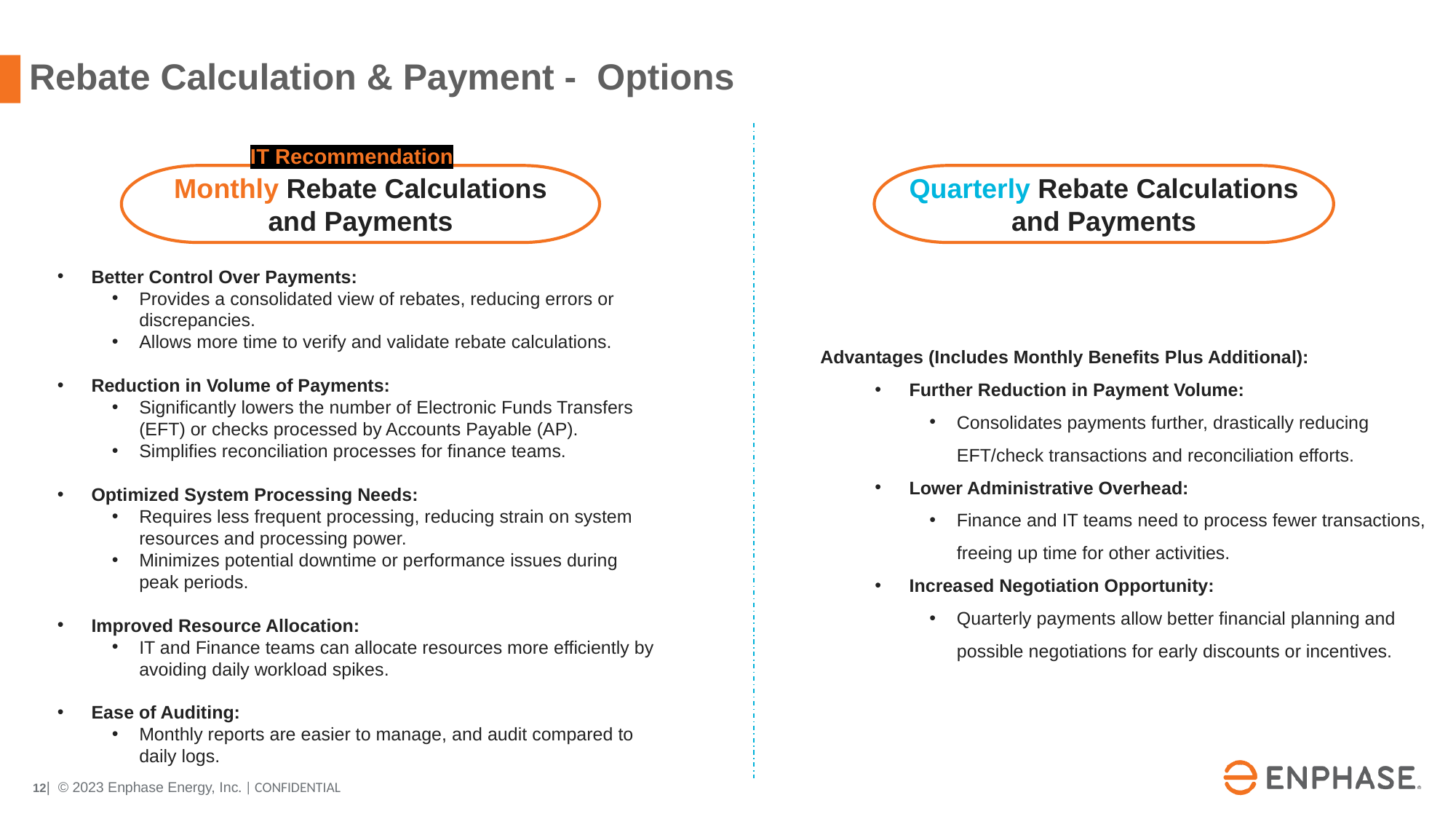

# Rebate Calculation & Payment -  Options
IT Recommendation
Quarterly Rebate Calculations and Payments
Monthly Rebate Calculations and Payments
Better Control Over Payments:
Provides a consolidated view of rebates, reducing errors or discrepancies.
Allows more time to verify and validate rebate calculations.

Reduction in Volume of Payments:
Significantly lowers the number of Electronic Funds Transfers (EFT) or checks processed by Accounts Payable (AP).
Simplifies reconciliation processes for finance teams.

Optimized System Processing Needs:
Requires less frequent processing, reducing strain on system resources and processing power.
Minimizes potential downtime or performance issues during peak periods.

Improved Resource Allocation:
IT and Finance teams can allocate resources more efficiently by avoiding daily workload spikes.

Ease of Auditing:
Monthly reports are easier to manage, and audit compared to daily logs.
Advantages (Includes Monthly Benefits Plus Additional):
Further Reduction in Payment Volume:
Consolidates payments further, drastically reducing EFT/check transactions and reconciliation efforts.
Lower Administrative Overhead:
Finance and IT teams need to process fewer transactions, freeing up time for other activities.
Increased Negotiation Opportunity:
Quarterly payments allow better financial planning and possible negotiations for early discounts or incentives.